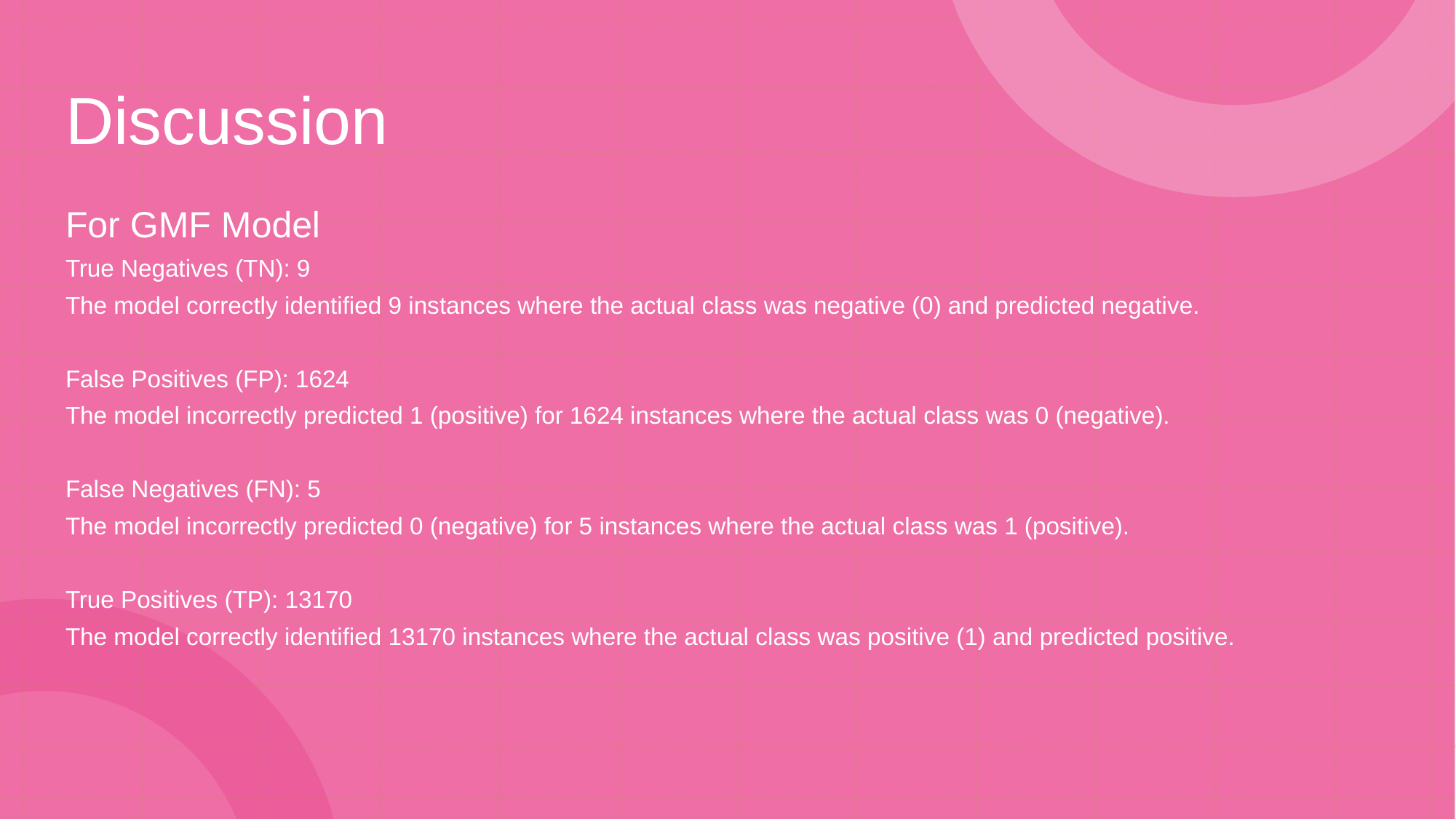

# Discussion
For GMF Model
True Negatives (TN): 9
The model correctly identified 9 instances where the actual class was negative (0) and predicted negative.

False Positives (FP): 1624
The model incorrectly predicted 1 (positive) for 1624 instances where the actual class was 0 (negative).

False Negatives (FN): 5
The model incorrectly predicted 0 (negative) for 5 instances where the actual class was 1 (positive).

True Positives (TP): 13170
The model correctly identified 13170 instances where the actual class was positive (1) and predicted positive.